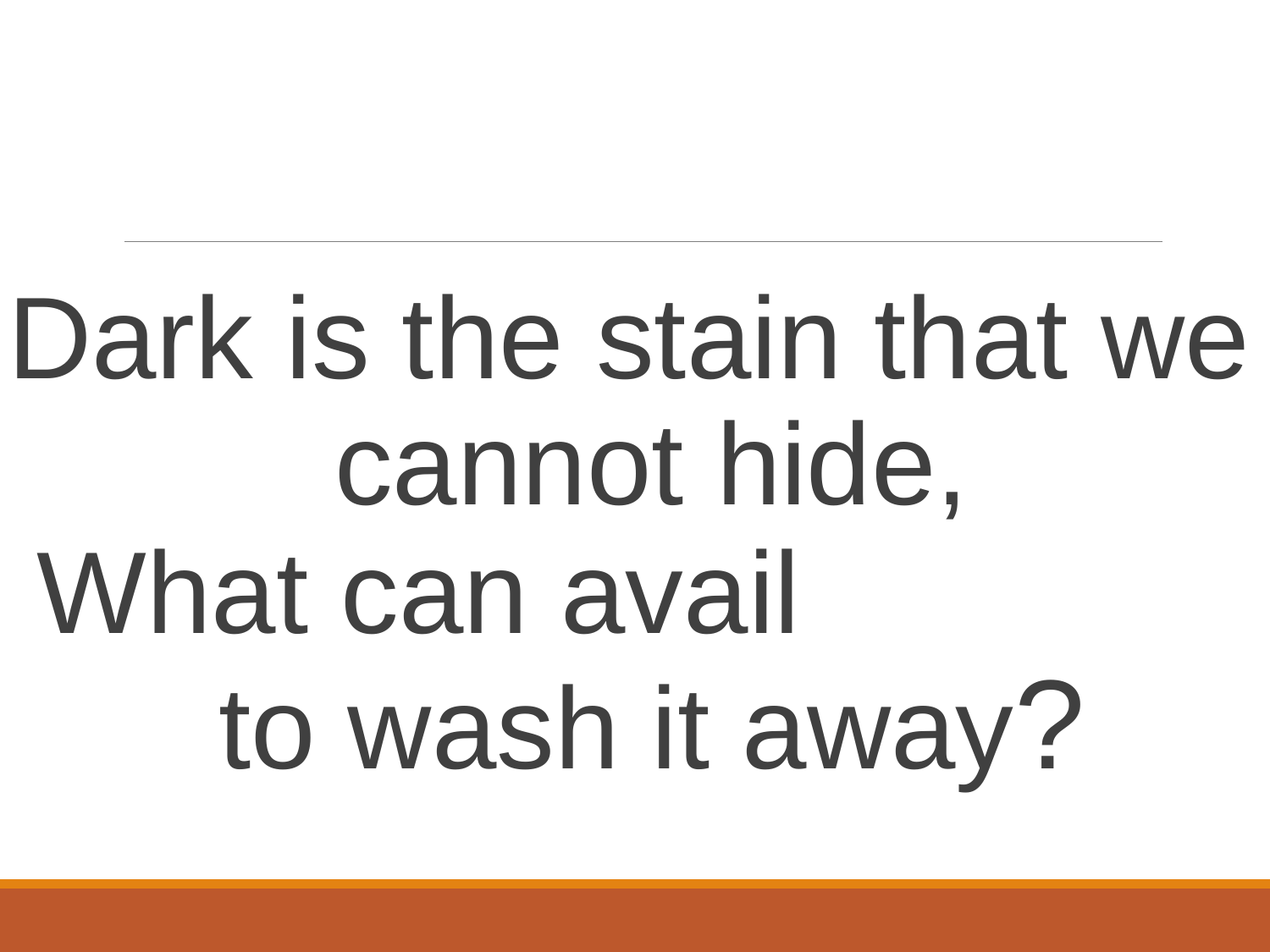

Dark is the stain that we
cannot hide,
What can avail               to wash it away?